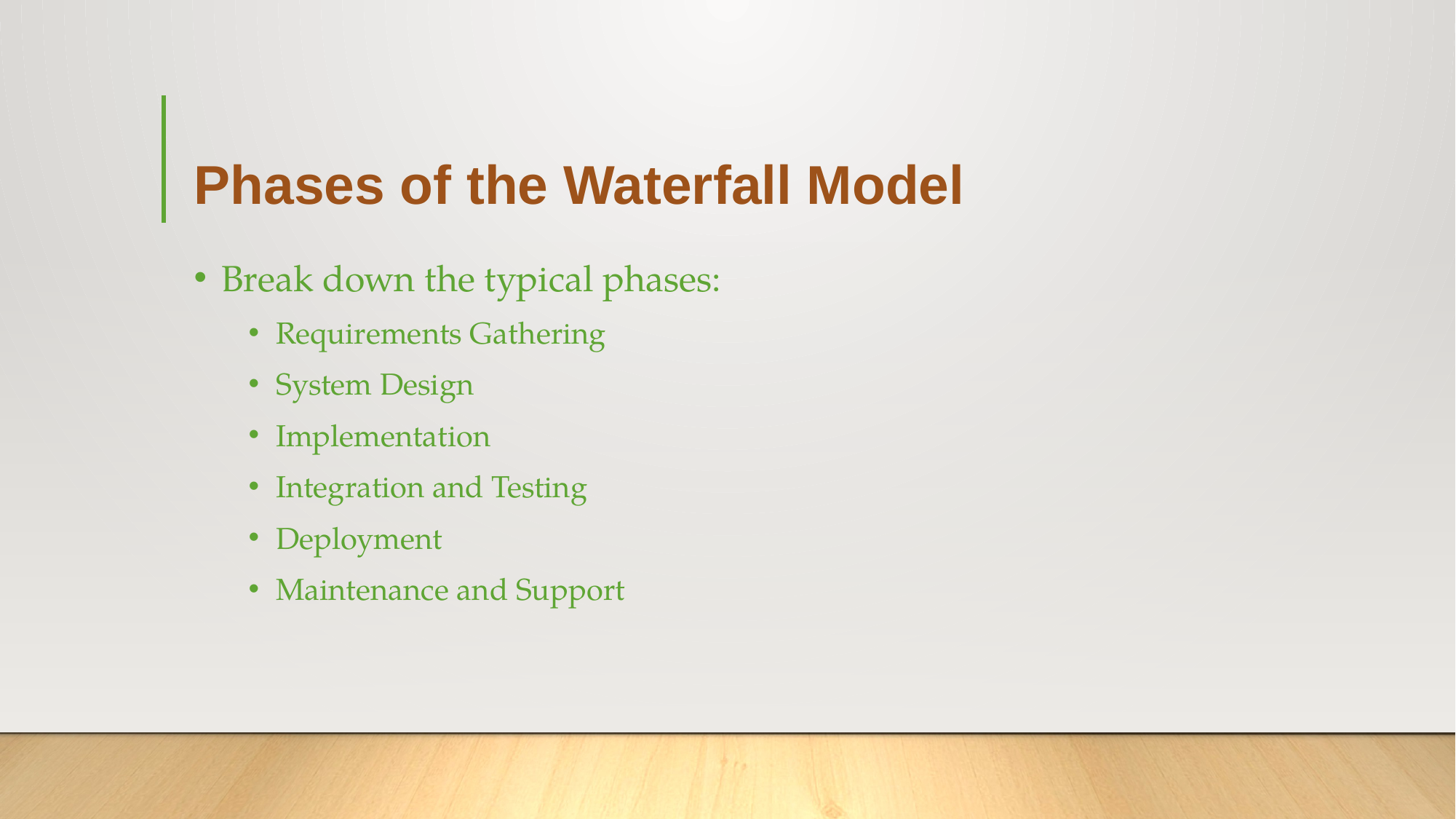

# Phases of the Waterfall Model
Break down the typical phases:
Requirements Gathering
System Design
Implementation
Integration and Testing
Deployment
Maintenance and Support